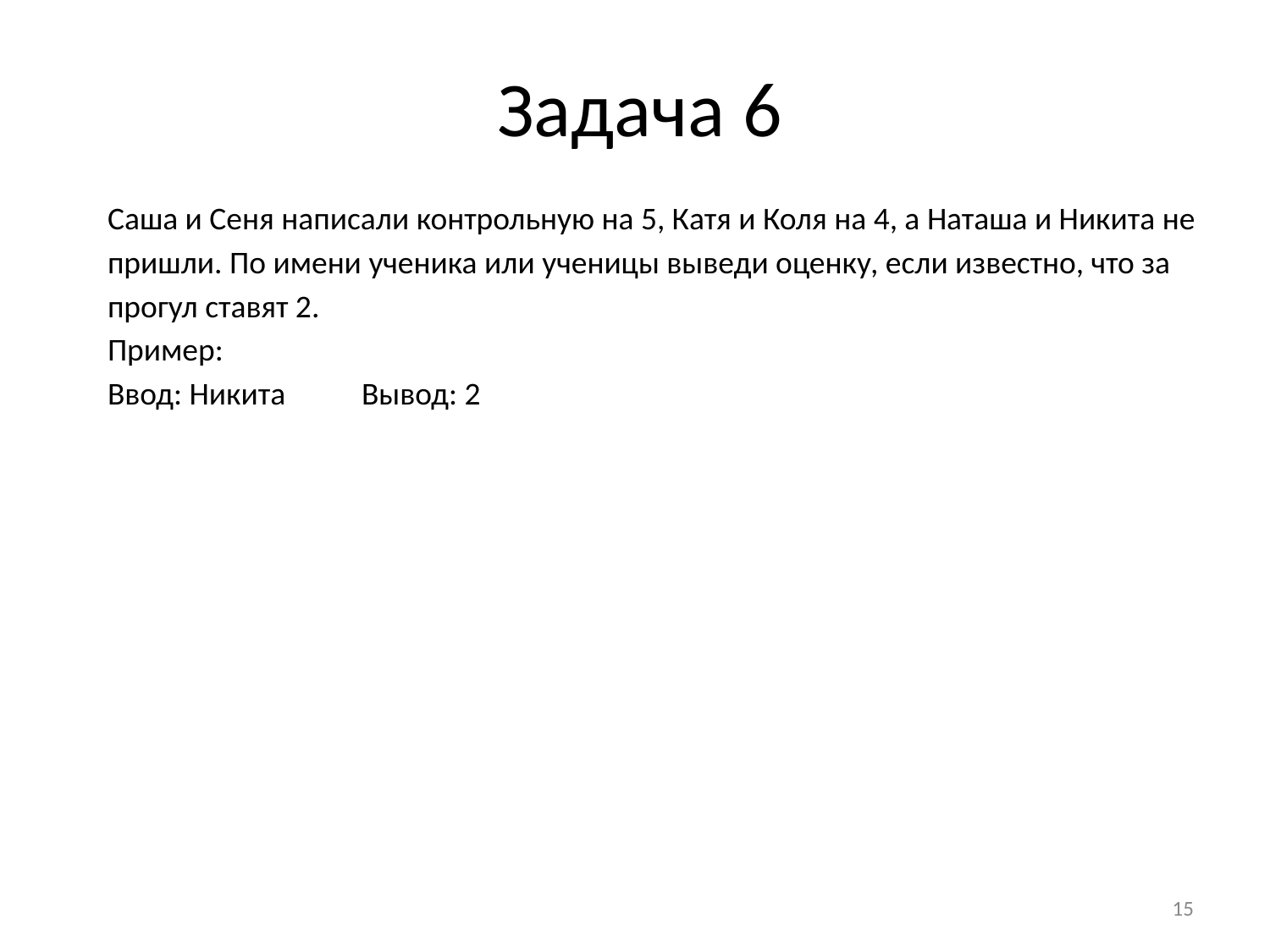

# Задача 6
Саша и Сеня написали контрольную на 5, Катя и Коля на 4, а Наташа и Никита не пришли. По имени ученика или ученицы выведи оценку, если известно, что за прогул ставят 2.
Пример:
Ввод: Никита	Вывод: 2

15